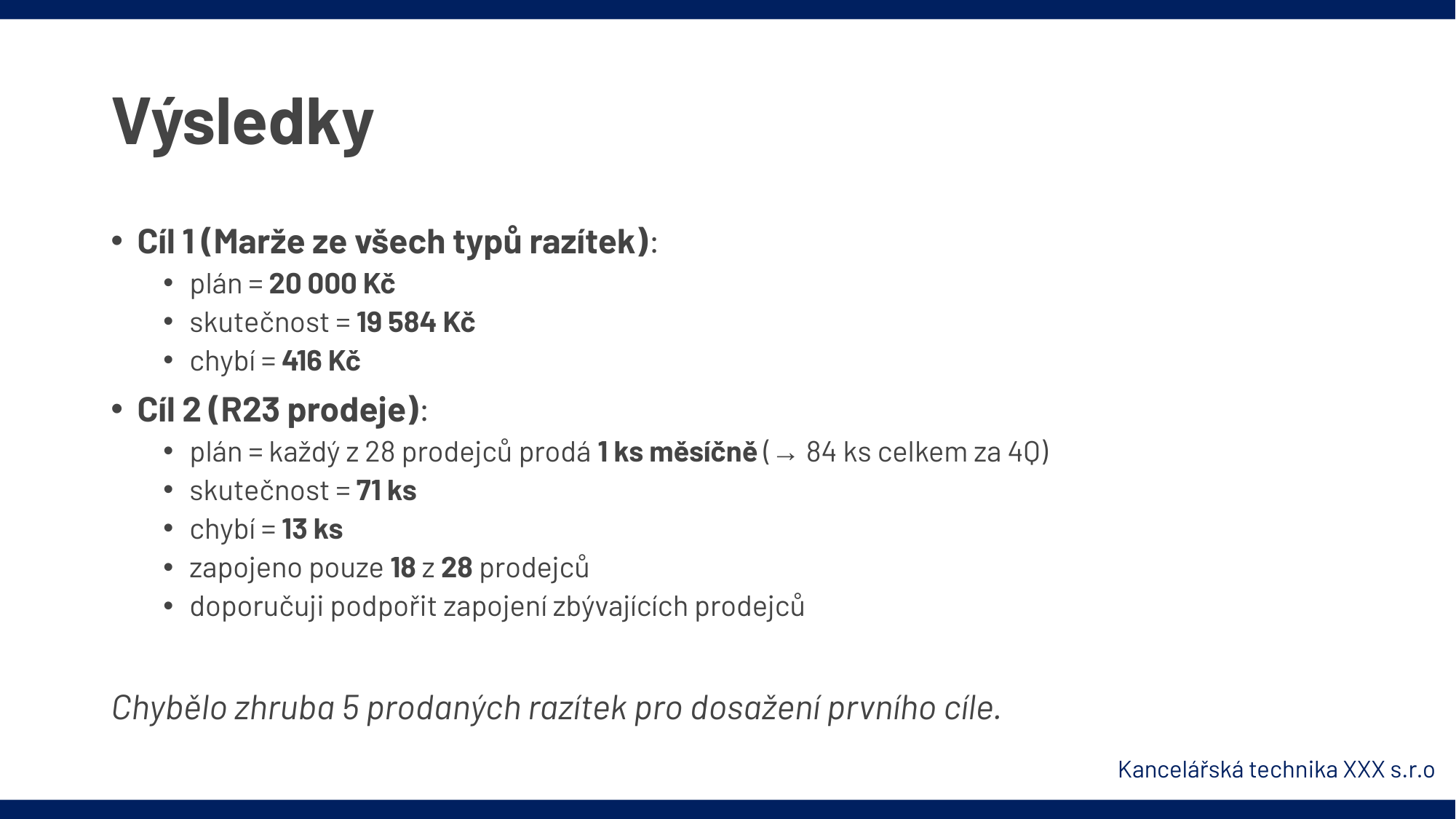

# Výsledky
Cíl 1 (Marže ze všech typů razítek):
plán = 20 000 Kč
skutečnost = 19 584 Kč
chybí = 416 Kč
Cíl 2 (R23 prodeje):
plán = každý z 28 prodejců prodá 1 ks měsíčně (→ 84 ks celkem za 4Q)
skutečnost = 71 ks
chybí = 13 ks
zapojeno pouze 18 z 28 prodejců
doporučuji podpořit zapojení zbývajících prodejců

Chybělo zhruba 5 prodaných razítek pro dosažení prvního cíle.

Kancelářská technika XXX s.r.o